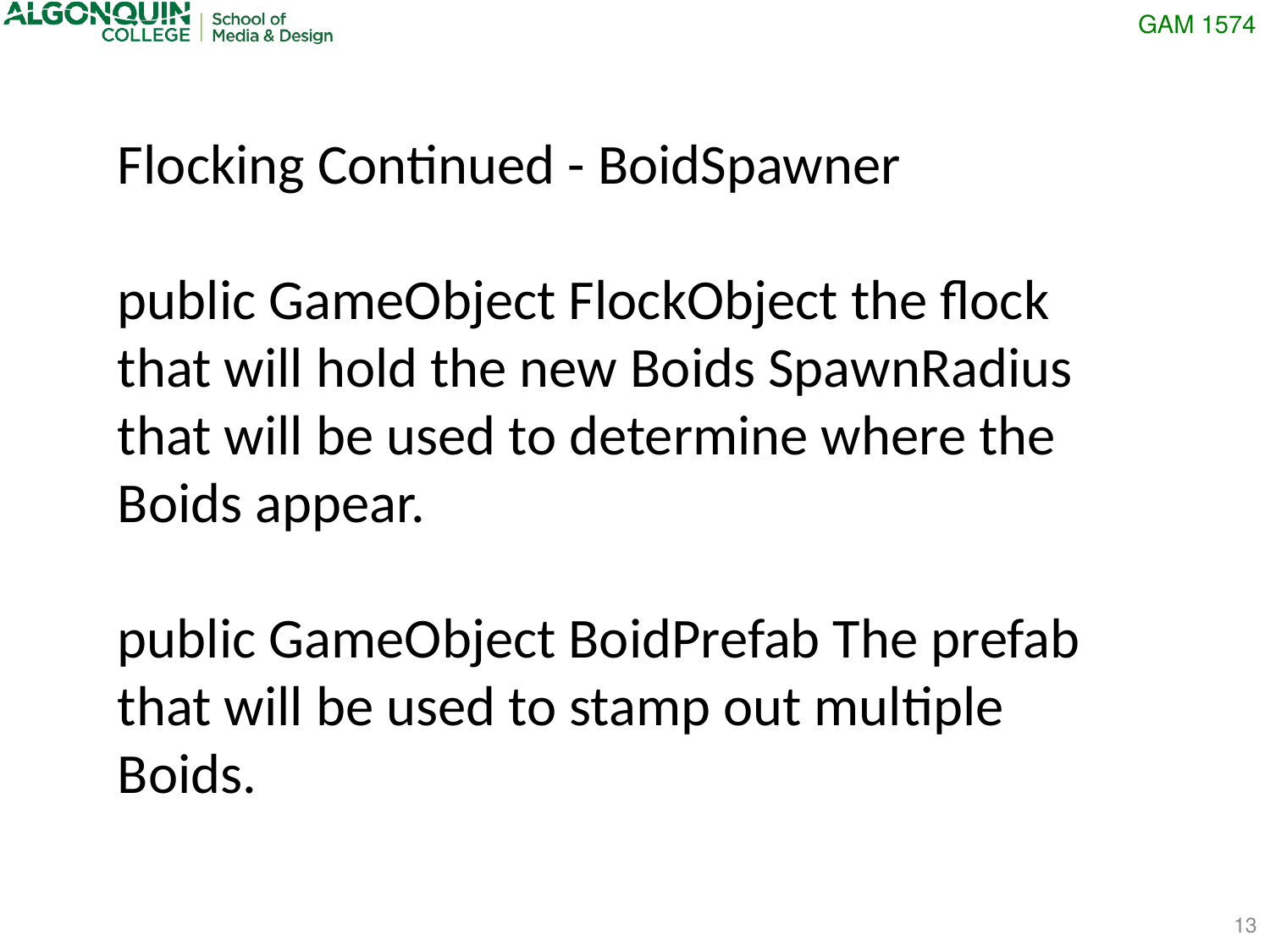

Flocking Continued - BoidSpawner

public GameObject FlockObject the flock that will hold the new Boids SpawnRadius that will be used to determine where the Boids appear.

public GameObject BoidPrefab The prefab that will be used to stamp out multiple Boids.
13